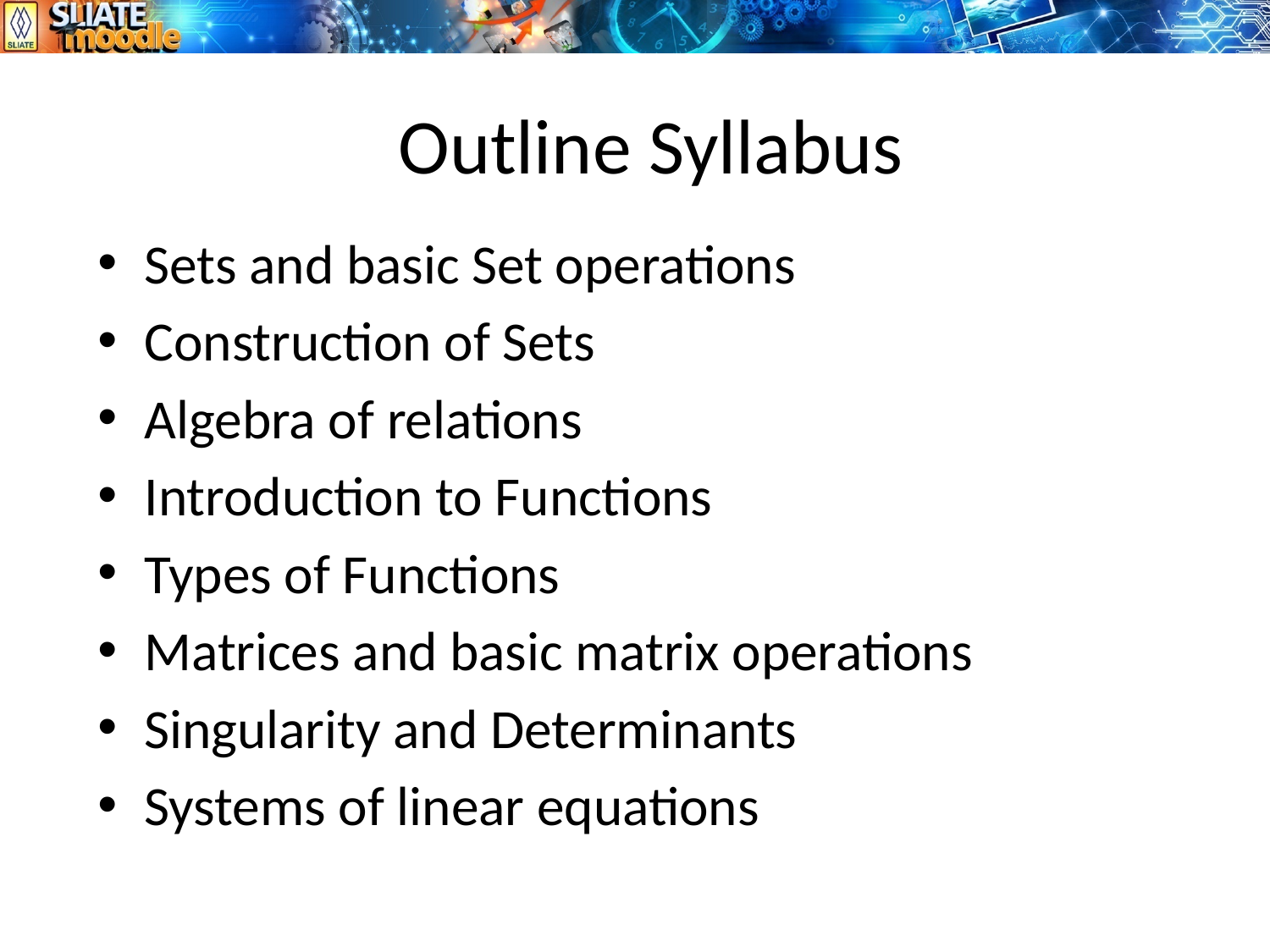

# Outline Syllabus
Sets and basic Set operations
Construction of Sets
Algebra of relations
Introduction to Functions
Types of Functions
Matrices and basic matrix operations
Singularity and Determinants
Systems of linear equations